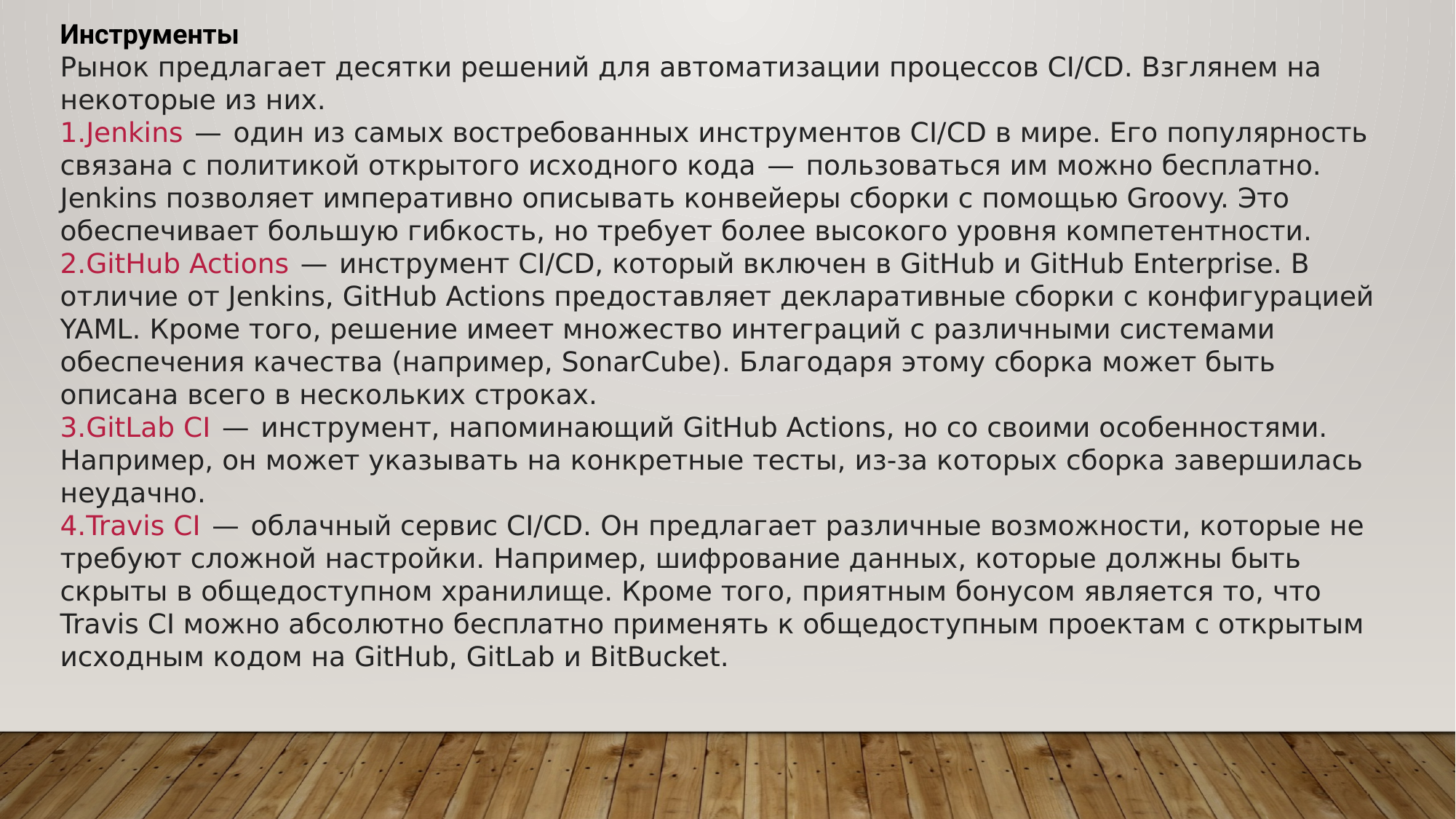

Инструменты
Рынок предлагает десятки решений для автоматизации процессов CI/CD. Взглянем на некоторые из них.
Jenkins  —  один из самых востребованных инструментов CI/CD в мире. Его популярность связана с политикой открытого исходного кода  —  пользоваться им можно бесплатно. Jenkins позволяет императивно описывать конвейеры сборки с помощью Groovy. Это обеспечивает большую гибкость, но требует более высокого уровня компетентности.
GitHub Actions  —  инструмент CI/CD, который включен в GitHub и GitHub Enterprise. В отличие от Jenkins, GitHub Actions предоставляет декларативные сборки с конфигурацией YAML. Кроме того, решение имеет множество интеграций с различными системами обеспечения качества (например, SonarCube). Благодаря этому сборка может быть описана всего в нескольких строках.
GitLab CI  —  инструмент, напоминающий GitHub Actions, но со своими особенностями. Например, он может указывать на конкретные тесты, из-за которых сборка завершилась неудачно.
Travis CI  —  облачный сервис CI/CD. Он предлагает различные возможности, которые не требуют сложной настройки. Например, шифрование данных, которые должны быть скрыты в общедоступном хранилище. Кроме того, приятным бонусом является то, что Travis CI можно абсолютно бесплатно применять к общедоступным проектам с открытым исходным кодом на GitHub, GitLab и BitBucket.